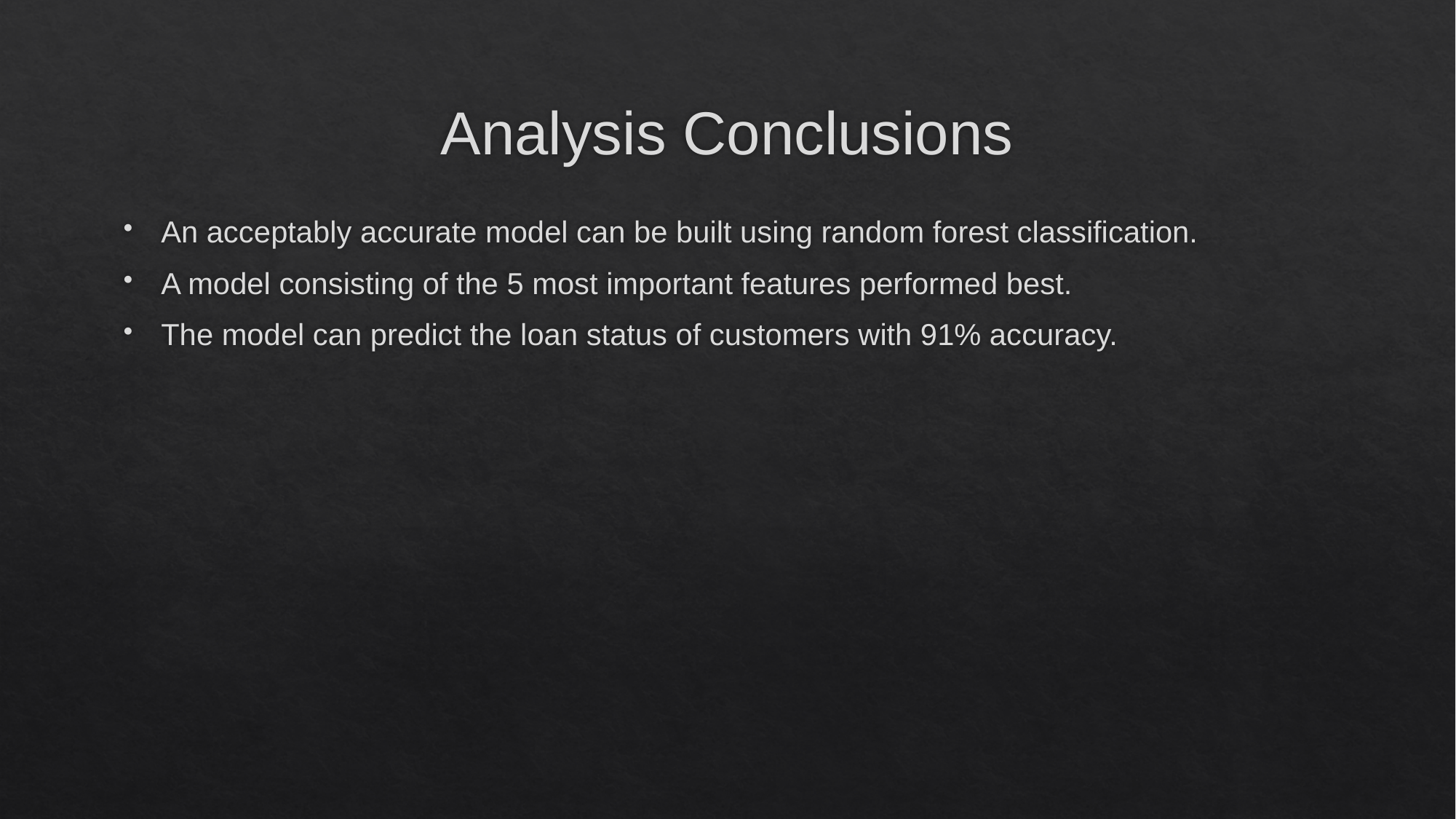

# Analysis Conclusions
An acceptably accurate model can be built using random forest classification.
A model consisting of the 5 most important features performed best.
The model can predict the loan status of customers with 91% accuracy.